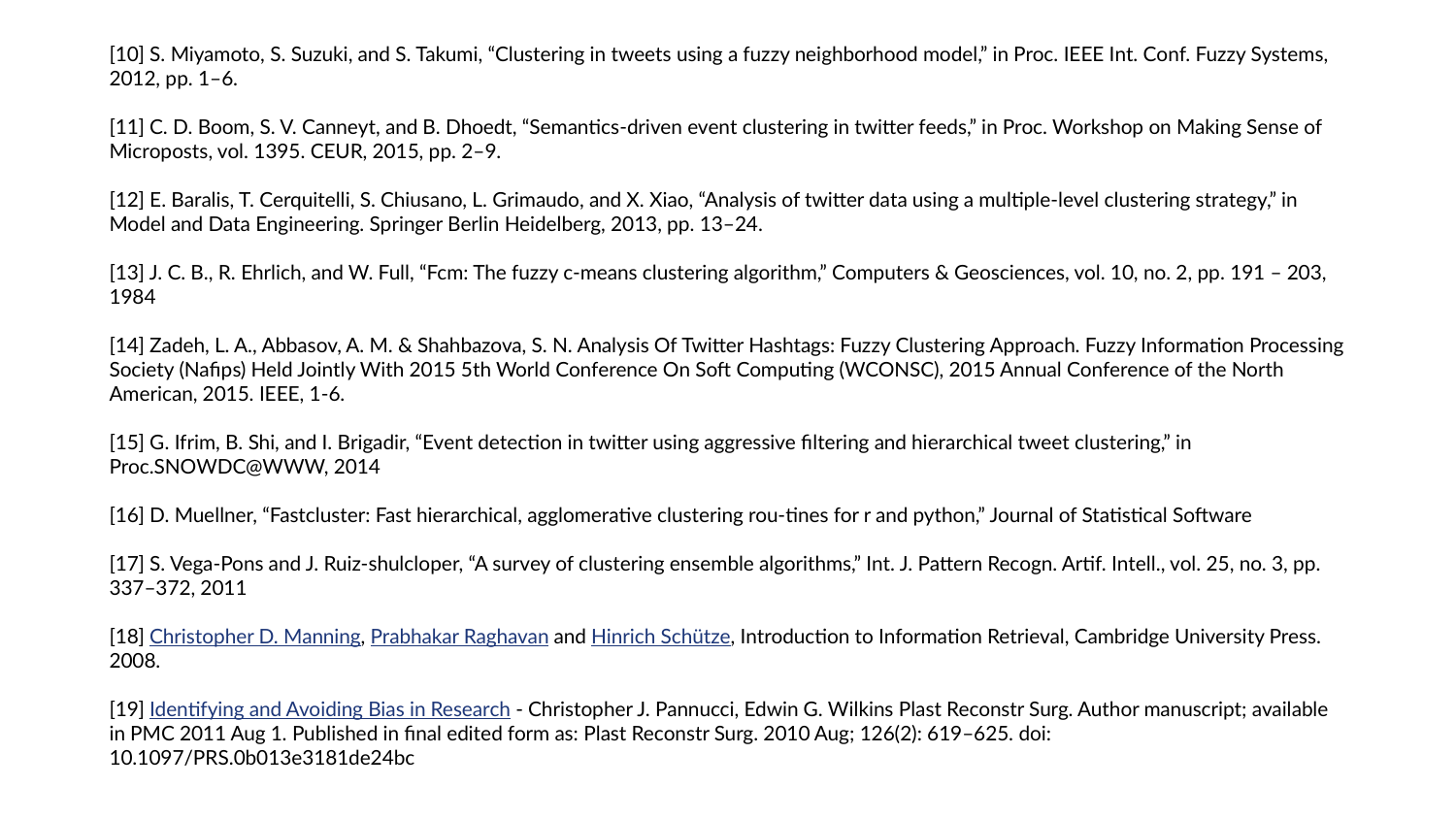

[10] S. Miyamoto, S. Suzuki, and S. Takumi, “Clustering in tweets using a fuzzy neighborhood model,” in Proc. IEEE Int. Conf. Fuzzy Systems, 2012, pp. 1–6.

[11] C. D. Boom, S. V. Canneyt, and B. Dhoedt, “Semantics-driven event clustering in twitter feeds,” in Proc. Workshop on Making Sense of Microposts, vol. 1395. CEUR, 2015, pp. 2–9.

[12] E. Baralis, T. Cerquitelli, S. Chiusano, L. Grimaudo, and X. Xiao, “Analysis of twitter data using a multiple-level clustering strategy,” in Model and Data Engineering. Springer Berlin Heidelberg, 2013, pp. 13–24.

[13] J. C. B., R. Ehrlich, and W. Full, “Fcm: The fuzzy c-means clustering algorithm,” Computers & Geosciences, vol. 10, no. 2, pp. 191 – 203, 1984

[14] Zadeh, L. A., Abbasov, A. M. & Shahbazova, S. N. Analysis Of Twitter Hashtags: Fuzzy Clustering Approach. Fuzzy Information Processing Society (Nafips) Held Jointly With 2015 5th World Conference On Soft Computing (WCONSC), 2015 Annual Conference of the North American, 2015. IEEE, 1-6.

[15] G. Ifrim, B. Shi, and I. Brigadir, “Event detection in twitter using aggressive ﬁltering and hierarchical tweet clustering,” in Proc.SNOWDC@WWW, 2014

[16] D. Muellner, “Fastcluster: Fast hierarchical, agglomerative clustering rou-tines for r and python,” Journal of Statistical Software

[17] S. Vega-Pons and J. Ruiz-shulcloper, “A survey of clustering ensemble algorithms,” Int. J. Pattern Recogn. Artif. Intell., vol. 25, no. 3, pp. 337–372, 2011

[18] Christopher D. Manning, Prabhakar Raghavan and Hinrich Schütze, Introduction to Information Retrieval, Cambridge University Press. 2008.

[19] Identifying and Avoiding Bias in Research - Christopher J. Pannucci, Edwin G. Wilkins Plast Reconstr Surg. Author manuscript; available in PMC 2011 Aug 1. Published in final edited form as: Plast Reconstr Surg. 2010 Aug; 126(2): 619–625. doi: 10.1097/PRS.0b013e3181de24bc